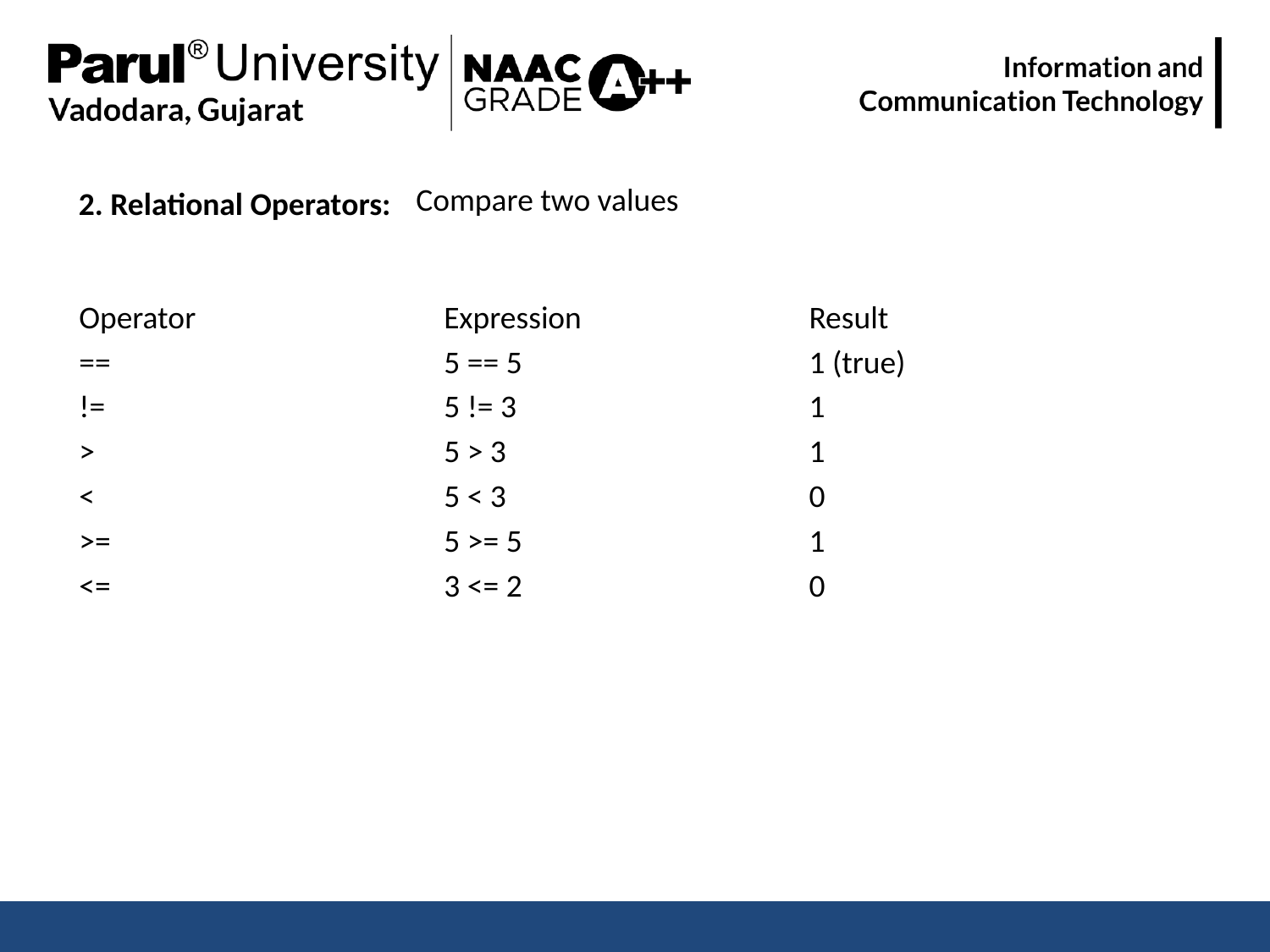

2. Relational Operators:
| Compare two values |
| --- |
| Operator | Expression | Result |
| --- | --- | --- |
| == | 5 == 5 | 1 (true) |
| != | 5 != 3 | 1 |
| > | 5 > 3 | 1 |
| < | 5 < 3 | 0 |
| >= | 5 >= 5 | 1 |
| <= | 3 <= 2 | 0 |